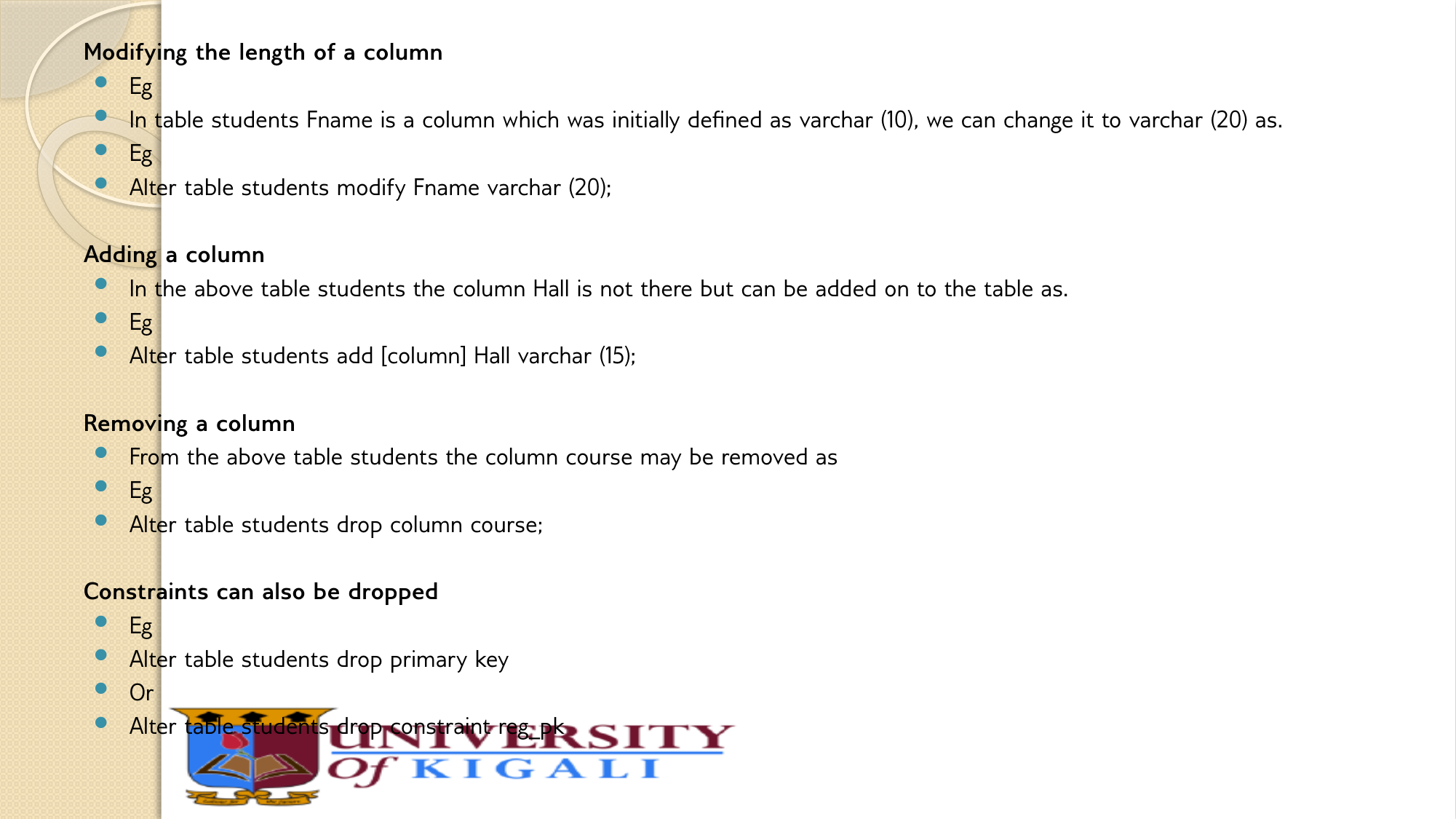

Modifying the length of a column
Eg
In table students Fname is a column which was initially defined as varchar (10), we can change it to varchar (20) as.
Eg
Alter table students modify Fname varchar (20);

Adding a column
In the above table students the column Hall is not there but can be added on to the table as.
Eg
Alter table students add [column] Hall varchar (15);

Removing a column
From the above table students the column course may be removed as
Eg
Alter table students drop column course;

Constraints can also be dropped
Eg
Alter table students drop primary key
Or
Alter table students drop constraint reg_pk